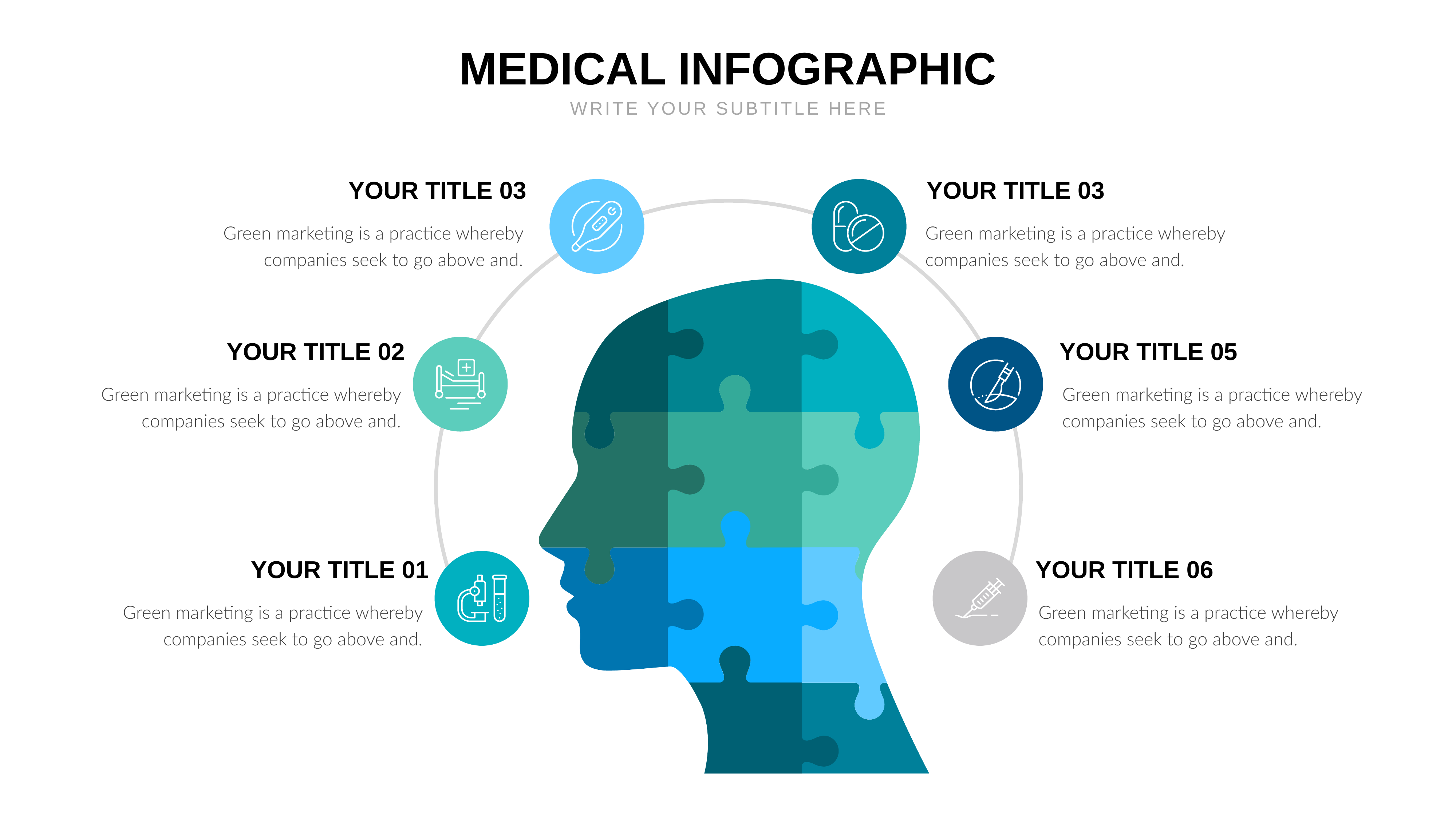

MEDICAL INFOGRAPHIC
WRITE YOUR SUBTITLE HERE
YOUR TITLE 03
YOUR TITLE 03

Green marketing is a practice whereby companies seek to go above and.
Green marketing is a practice whereby companies seek to go above and.

YOUR TITLE 02
YOUR TITLE 05

Green marketing is a practice whereby companies seek to go above and.
Green marketing is a practice whereby companies seek to go above and.
YOUR TITLE 01

YOUR TITLE 06

Green marketing is a practice whereby companies seek to go above and.
Green marketing is a practice whereby companies seek to go above and.